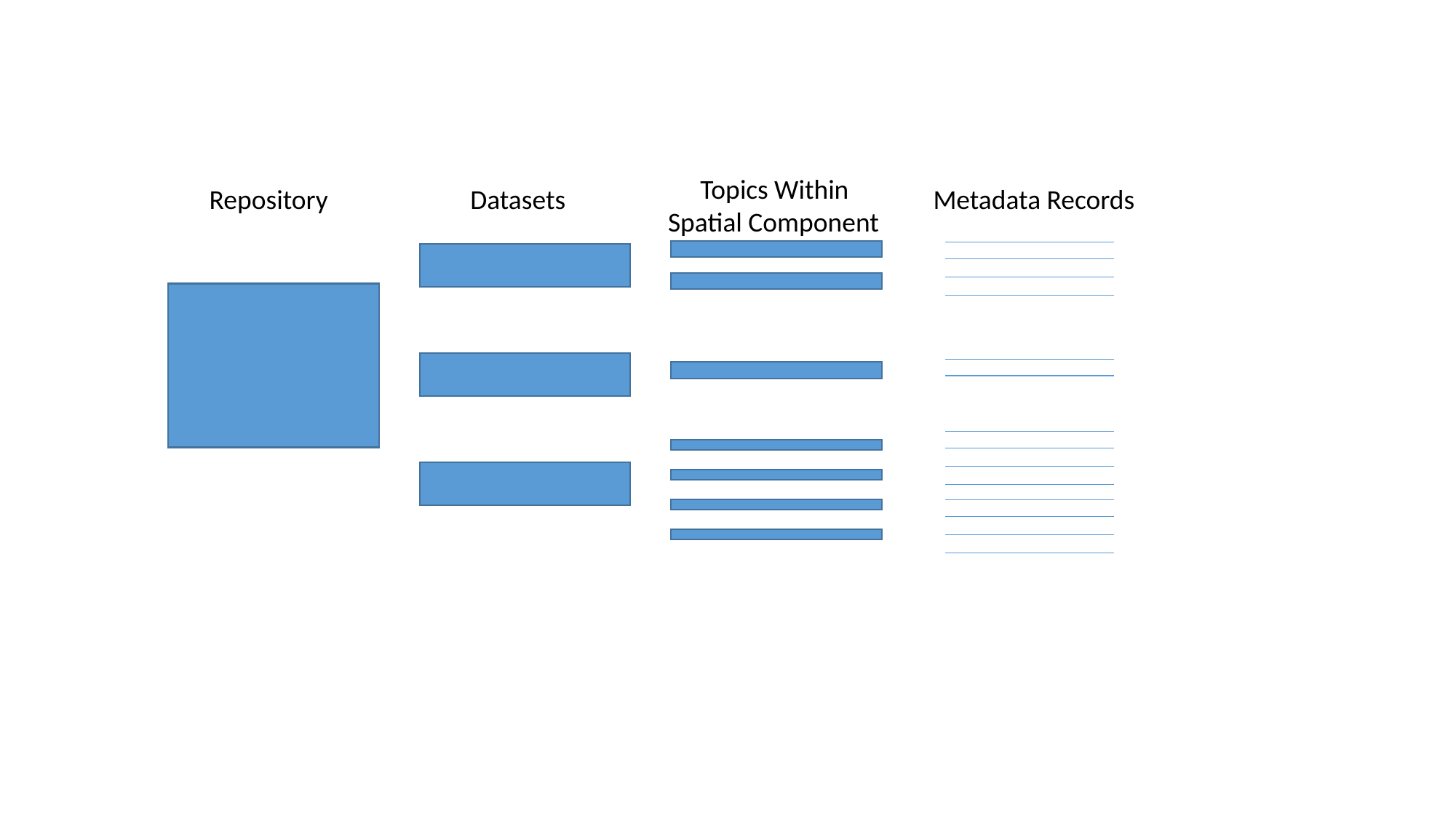

Topics Within
Spatial Component

Repository

Datasets

Metadata Records